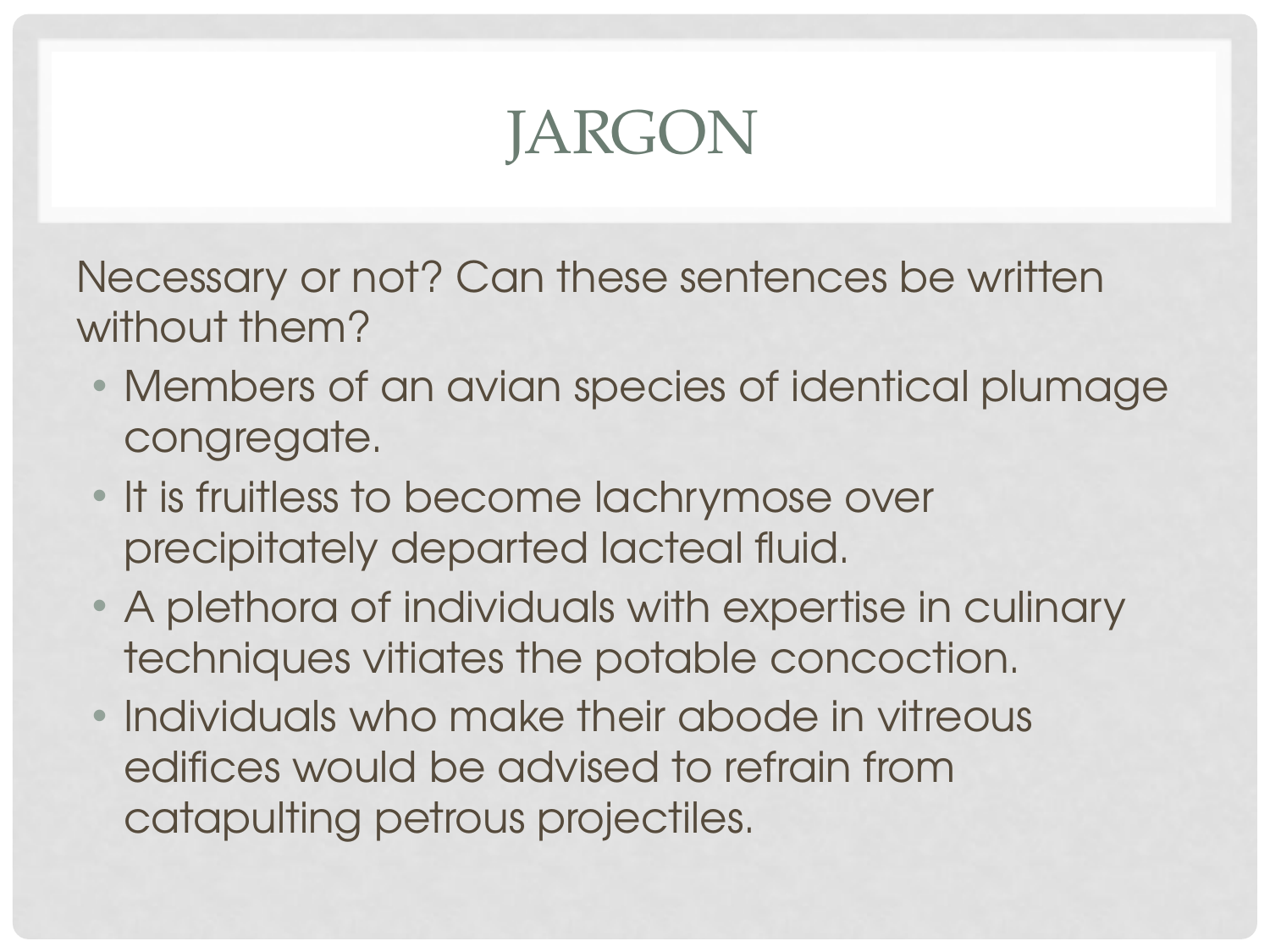

# Jargon
Necessary or not? Can these sentences be written without them?
Members of an avian species of identical plumage congregate.
It is fruitless to become lachrymose over precipitately departed lacteal fluid.
A plethora of individuals with expertise in culinary techniques vitiates the potable concoction.
Individuals who make their abode in vitreous edifices would be advised to refrain from catapulting petrous projectiles.